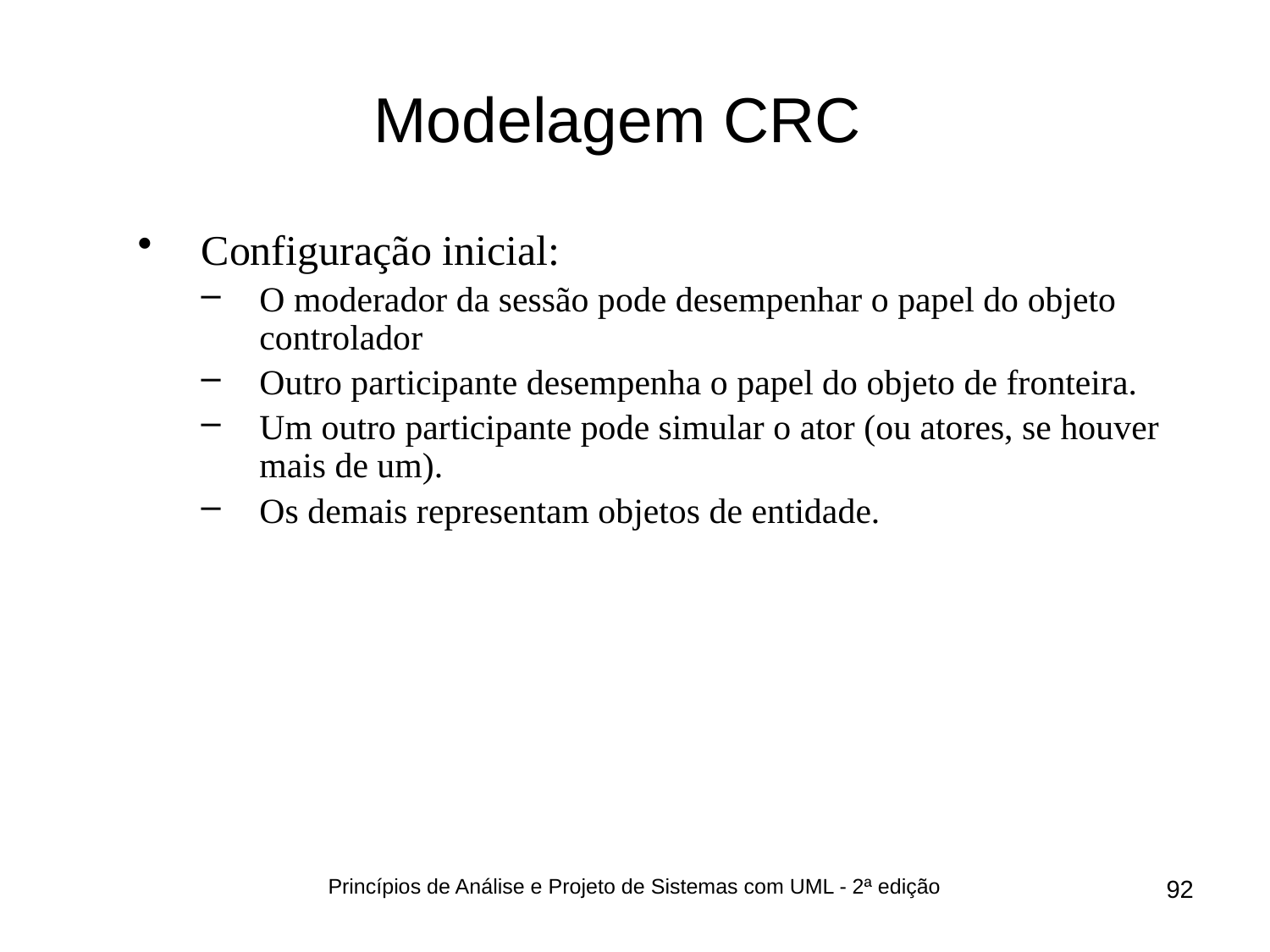

# Modelagem CRC
Configuração inicial:
O moderador da sessão pode desempenhar o papel do objeto controlador
Outro participante desempenha o papel do objeto de fronteira.
Um outro participante pode simular o ator (ou atores, se houver mais de um).
Os demais representam objetos de entidade.
Princípios de Análise e Projeto de Sistemas com UML - 2ª edição
92